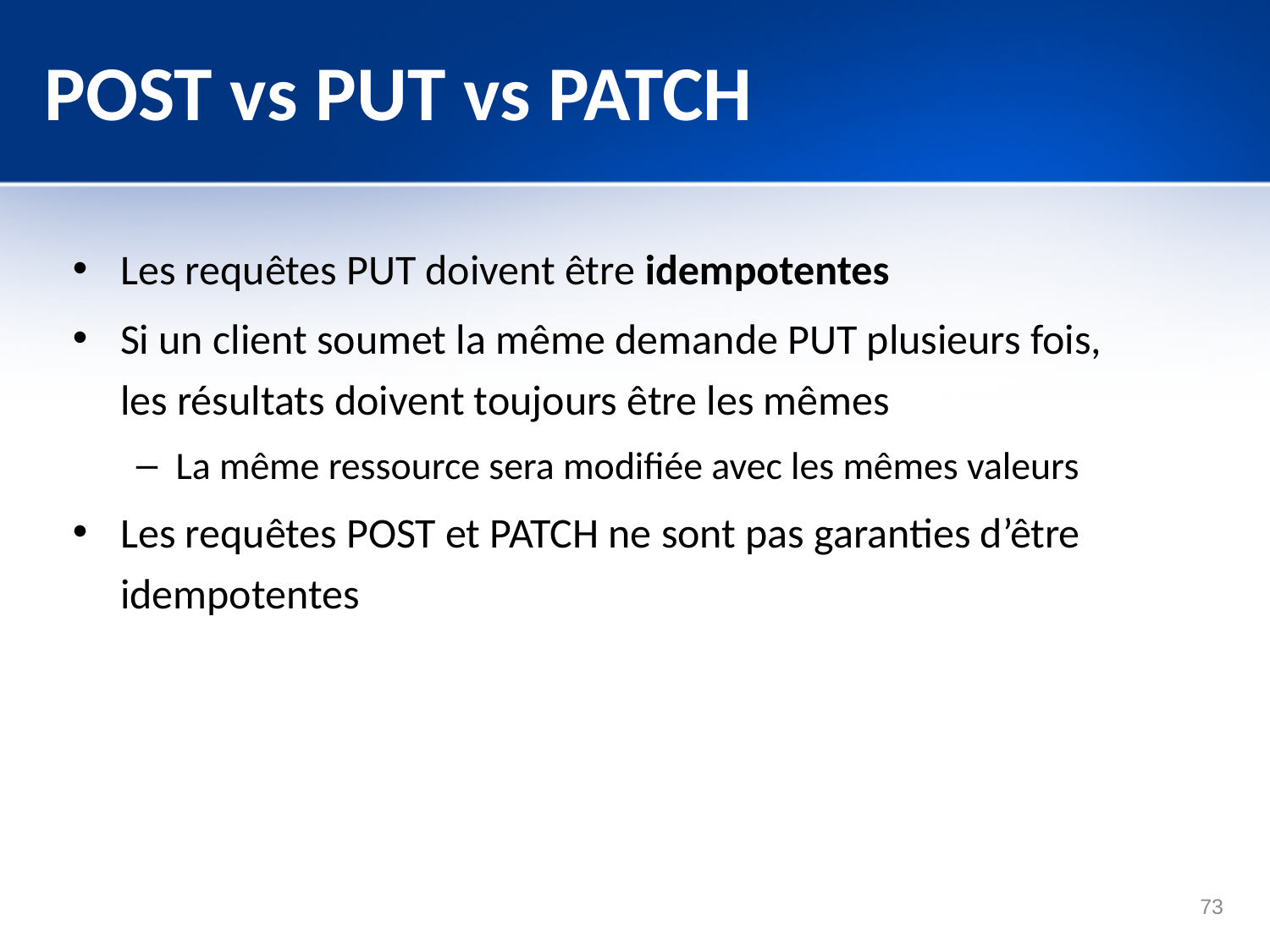

# POST vs PUT vs PATCH
Les requêtes PUT doivent être idempotentes
Si un client soumet la même demande PUT plusieurs fois, les résultats doivent toujours être les mêmes
La même ressource sera modifiée avec les mêmes valeurs
Les requêtes POST et PATCH ne sont pas garanties d’être idempotentes
73